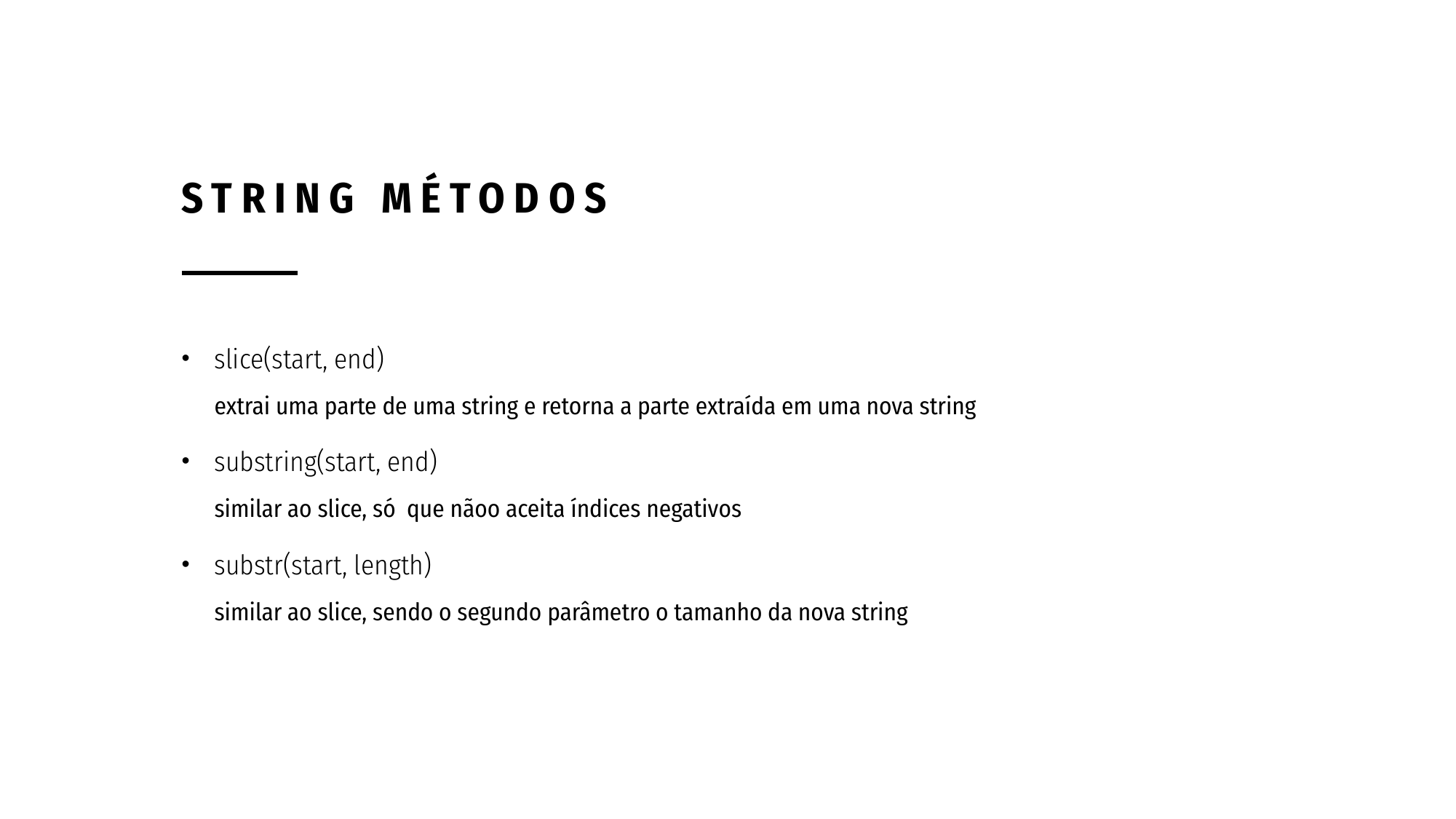

# String métodos
slice(start, end)
extrai uma parte de uma string e retorna a parte extraída em uma nova string
substring(start, end)
similar ao slice, só  que nãoo aceita índices negativos
substr(start, length)
similar ao slice, sendo o segundo parâmetro o tamanho da nova string